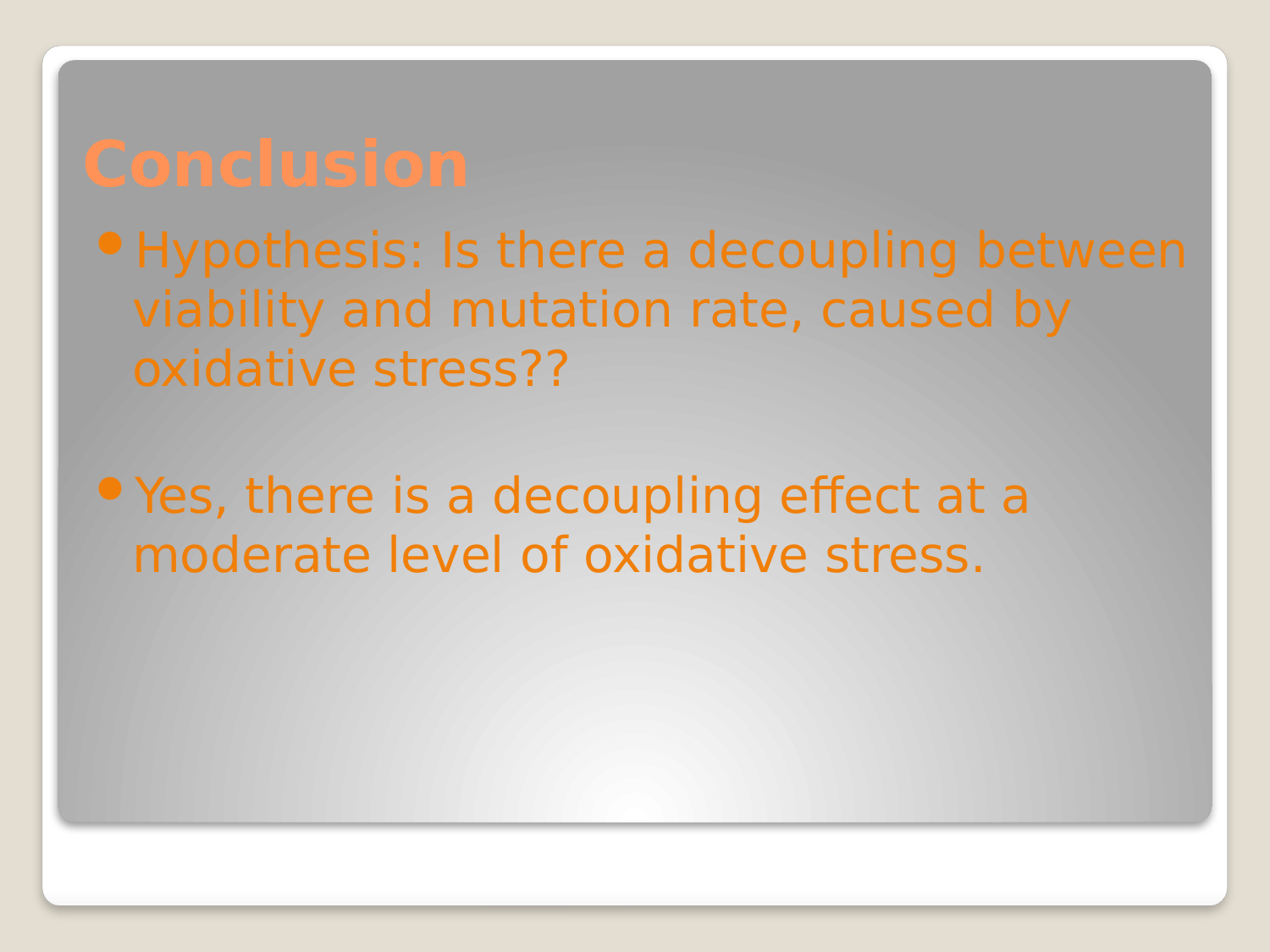

# Conclusion
Hypothesis: Is there a decoupling between viability and mutation rate, caused by oxidative stress??

Yes, there is a decoupling effect at a moderate level of oxidative stress.